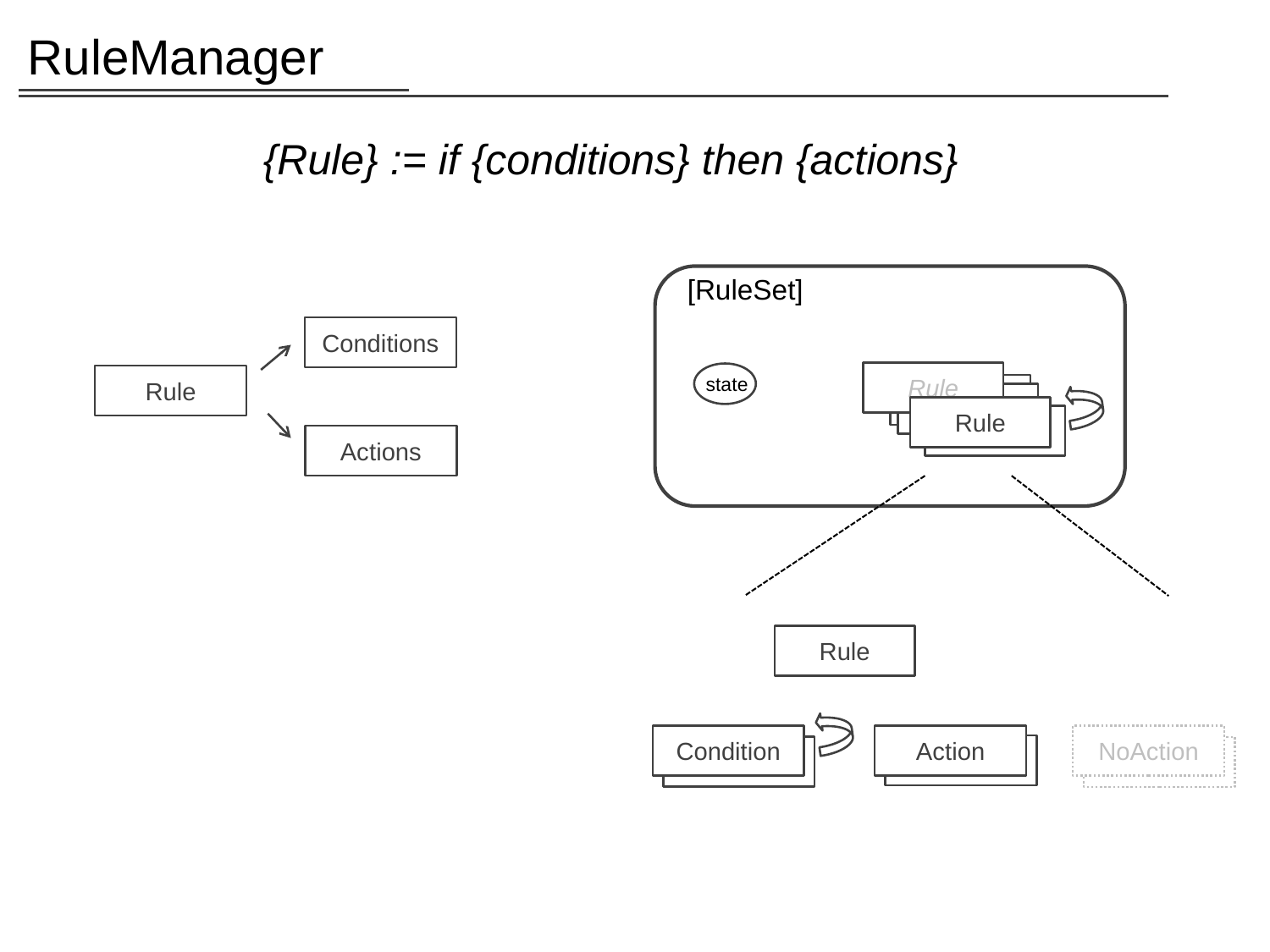

# RuleManager
{Rule} := if {conditions} then {actions}

[RuleSet]
Rule
mode
state
Rule
Rule

Rule
Rule
Conditions
Rule
Actions
Rule

Condition
Action
Action
Condition
NoAction
NoAction